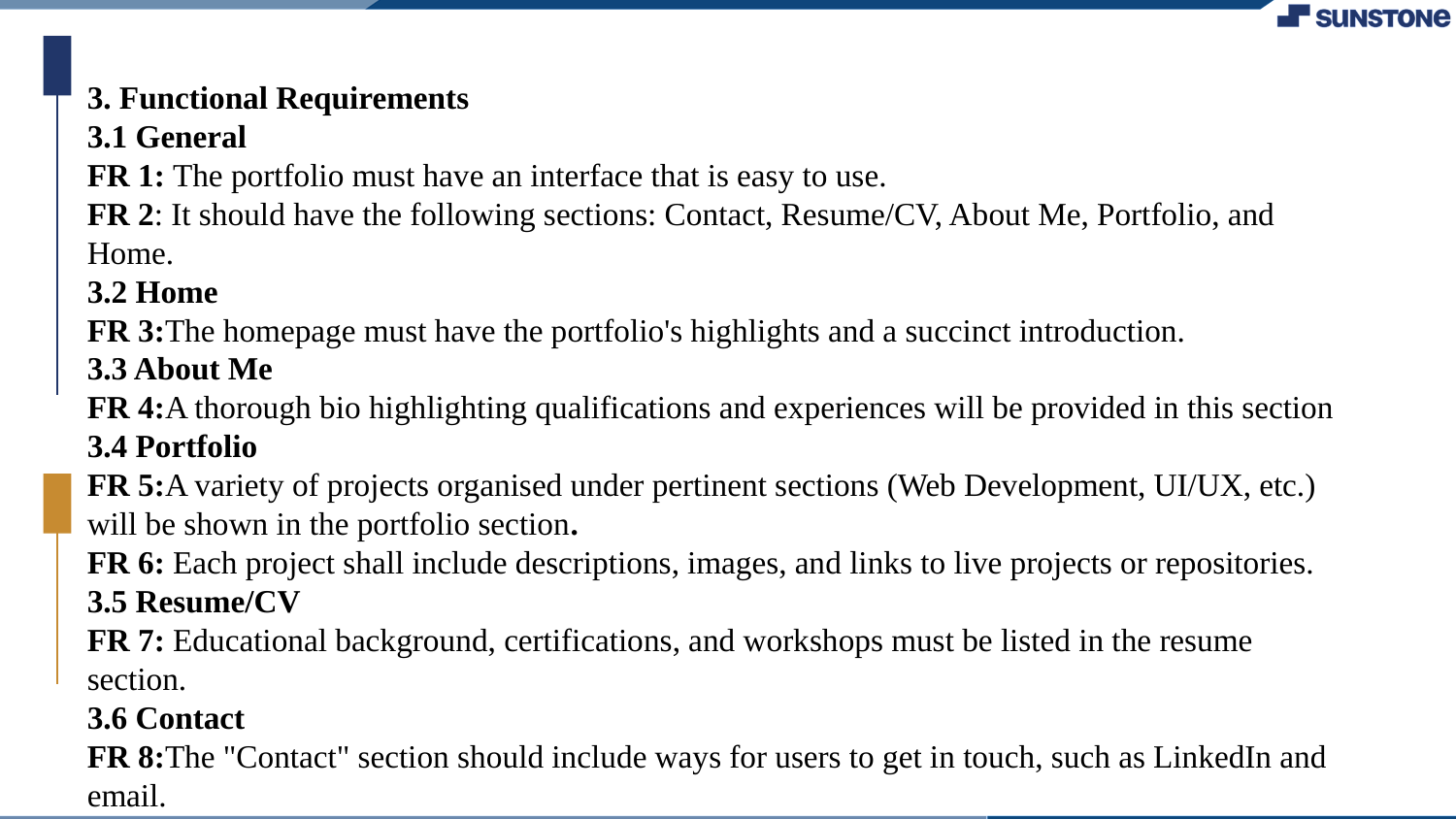

3. Functional Requirements
3.1 General
FR 1: The portfolio must have an interface that is easy to use.
FR 2: It should have the following sections: Contact, Resume/CV, About Me, Portfolio, and Home.
3.2 Home
FR 3:The homepage must have the portfolio's highlights and a succinct introduction.
3.3 About Me
FR 4:A thorough bio highlighting qualifications and experiences will be provided in this section
3.4 Portfolio
FR 5:A variety of projects organised under pertinent sections (Web Development, UI/UX, etc.) will be shown in the portfolio section.
FR 6: Each project shall include descriptions, images, and links to live projects or repositories.
3.5 Resume/CV
FR 7: Educational background, certifications, and workshops must be listed in the resume section.
3.6 Contact
FR 8:The "Contact" section should include ways for users to get in touch, such as LinkedIn and email.